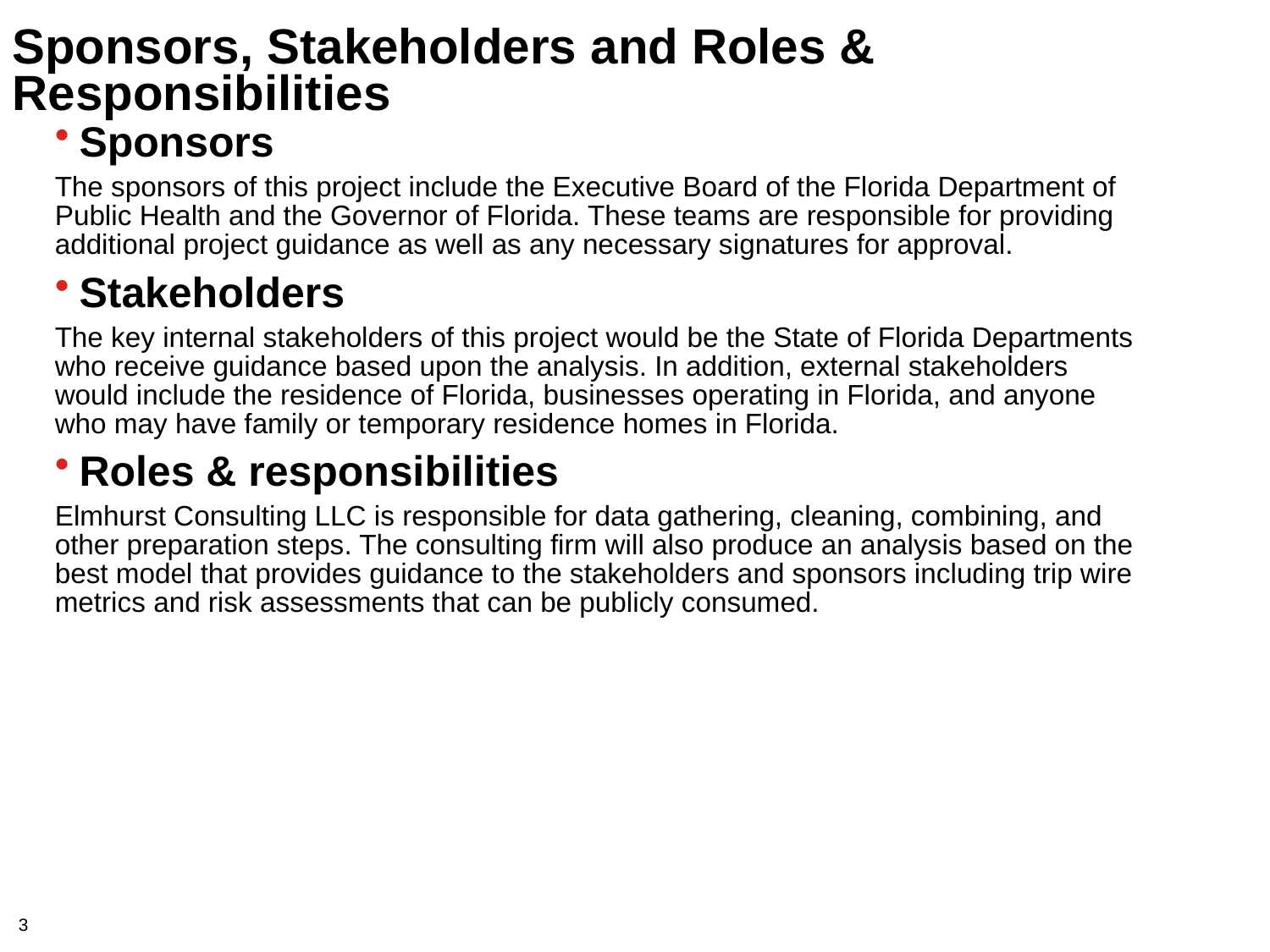

# Sponsors, Stakeholders and Roles & Responsibilities
Sponsors
The sponsors of this project include the Executive Board of the Florida Department of Public Health and the Governor of Florida. These teams are responsible for providing additional project guidance as well as any necessary signatures for approval.
Stakeholders
The key internal stakeholders of this project would be the State of Florida Departments who receive guidance based upon the analysis. In addition, external stakeholders would include the residence of Florida, businesses operating in Florida, and anyone who may have family or temporary residence homes in Florida.
Roles & responsibilities
Elmhurst Consulting LLC is responsible for data gathering, cleaning, combining, and other preparation steps. The consulting firm will also produce an analysis based on the best model that provides guidance to the stakeholders and sponsors including trip wire metrics and risk assessments that can be publicly consumed.